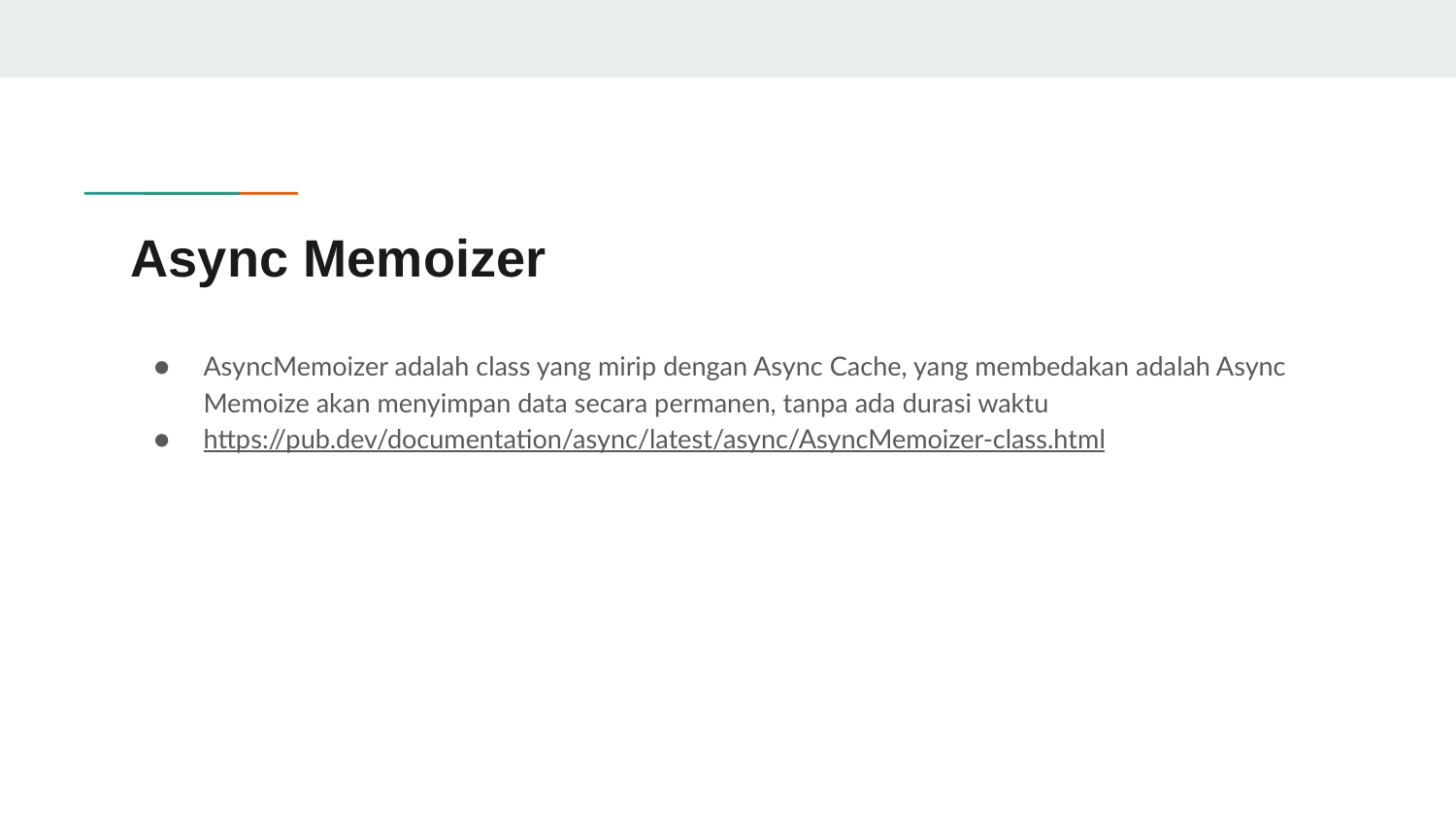

# Async Memoizer
AsyncMemoizer adalah class yang mirip dengan Async Cache, yang membedakan adalah Async Memoize akan menyimpan data secara permanen, tanpa ada durasi waktu
https://pub.dev/documentation/async/latest/async/AsyncMemoizer-class.html